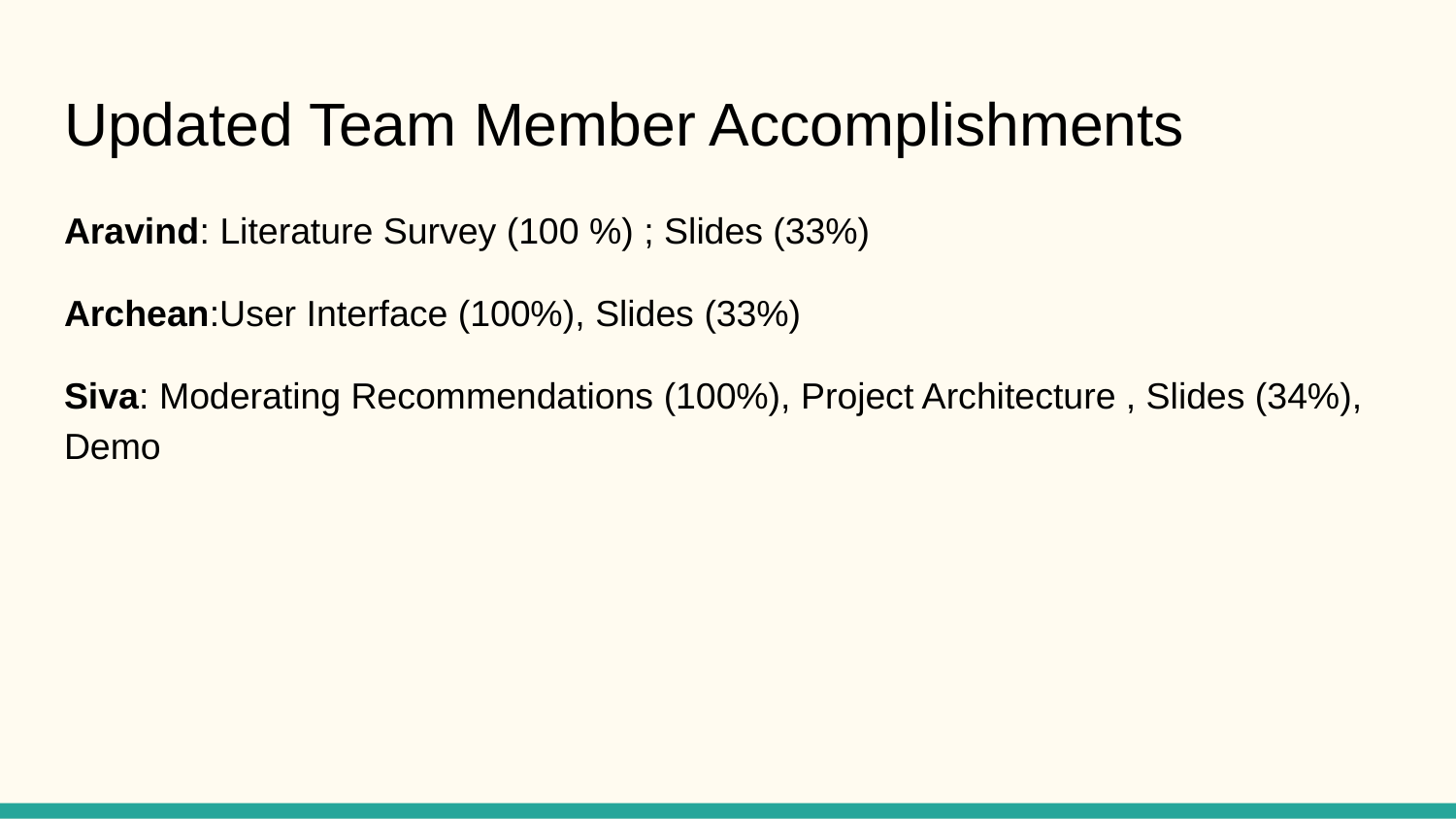

# Updated Team Member Accomplishments
Aravind: Literature Survey (100 %) ; Slides (33%)
Archean:User Interface (100%), Slides (33%)
Siva: Moderating Recommendations (100%), Project Architecture , Slides (34%), Demo